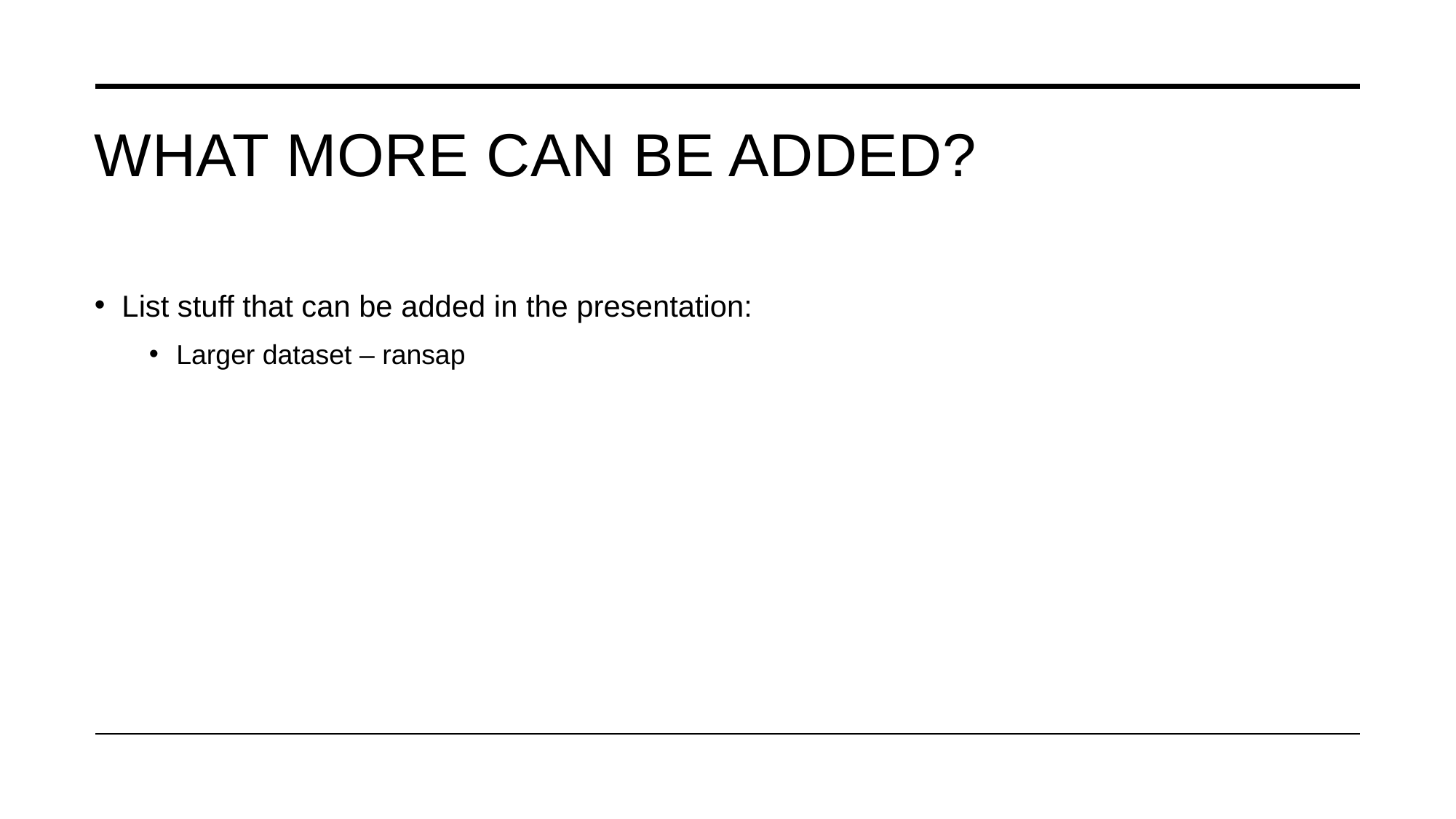

# What more can be added?
List stuff that can be added in the presentation:
Larger dataset – ransap